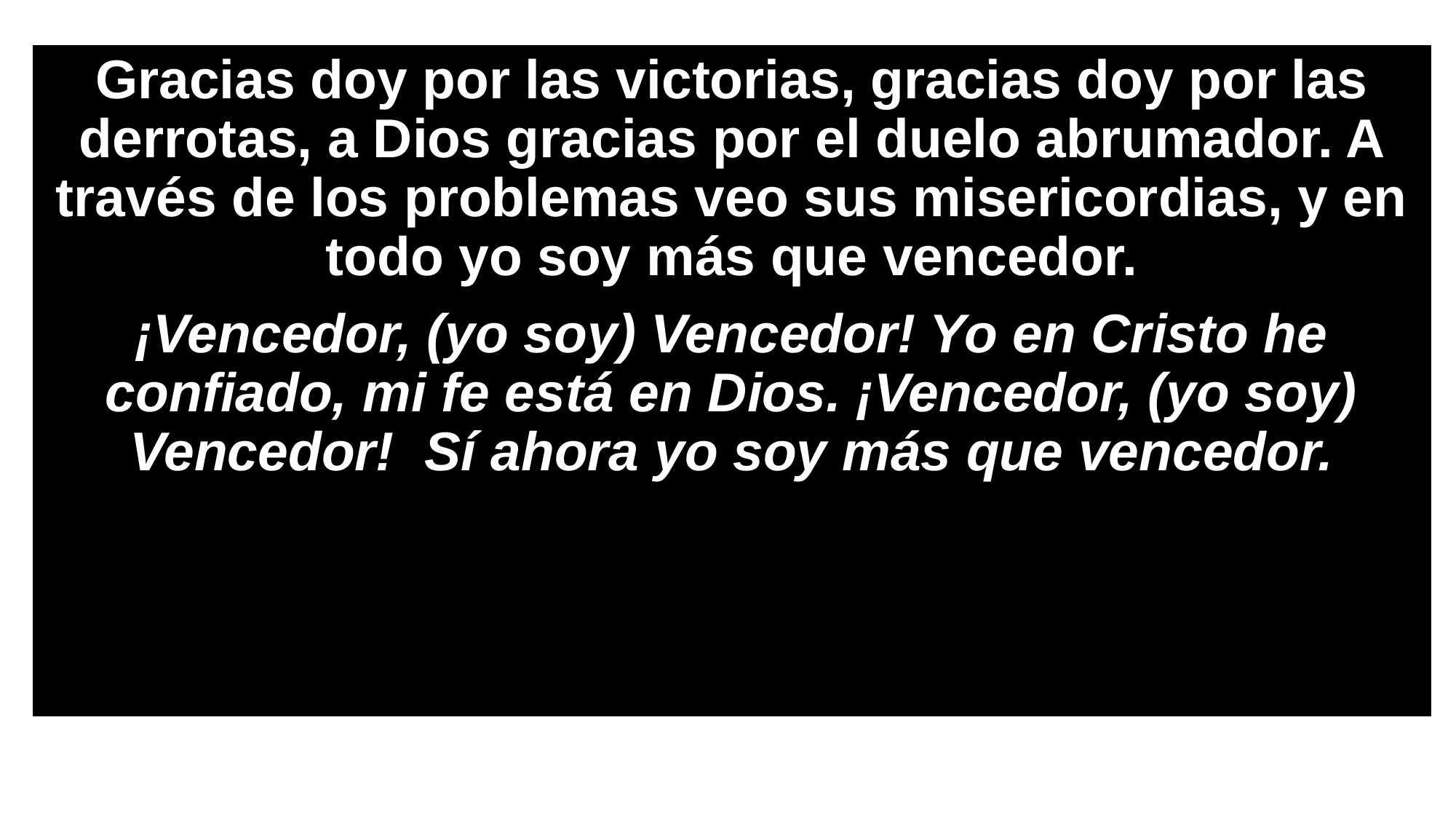

Gracias doy por las victorias, gracias doy por las derrotas, a Dios gracias por el duelo abrumador. A través de los problemas veo sus misericordias, y en todo yo soy más que vencedor.
¡Vencedor, (yo soy) Vencedor! Yo en Cristo he confiado, mi fe está en Dios. ¡Vencedor, (yo soy) Vencedor!  Sí ahora yo soy más que vencedor.